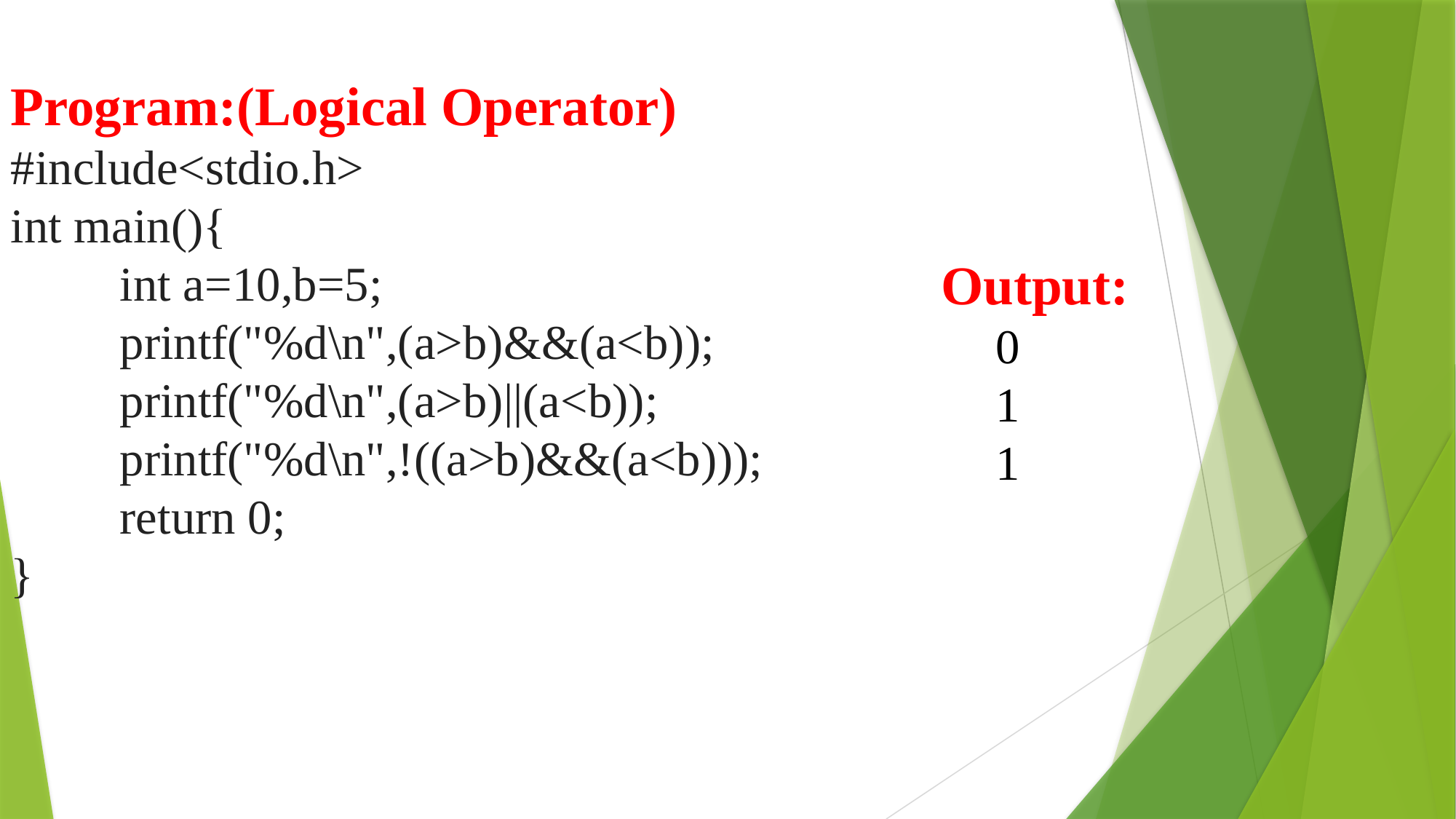

Program:(Logical Operator)
#include<stdio.h>
int main(){
	int a=10,b=5;
	printf("%d\n",(a>b)&&(a<b));
	printf("%d\n",(a>b)||(a<b));
	printf("%d\n",!((a>b)&&(a<b)));
	return 0;
}
Output:
0
1
1